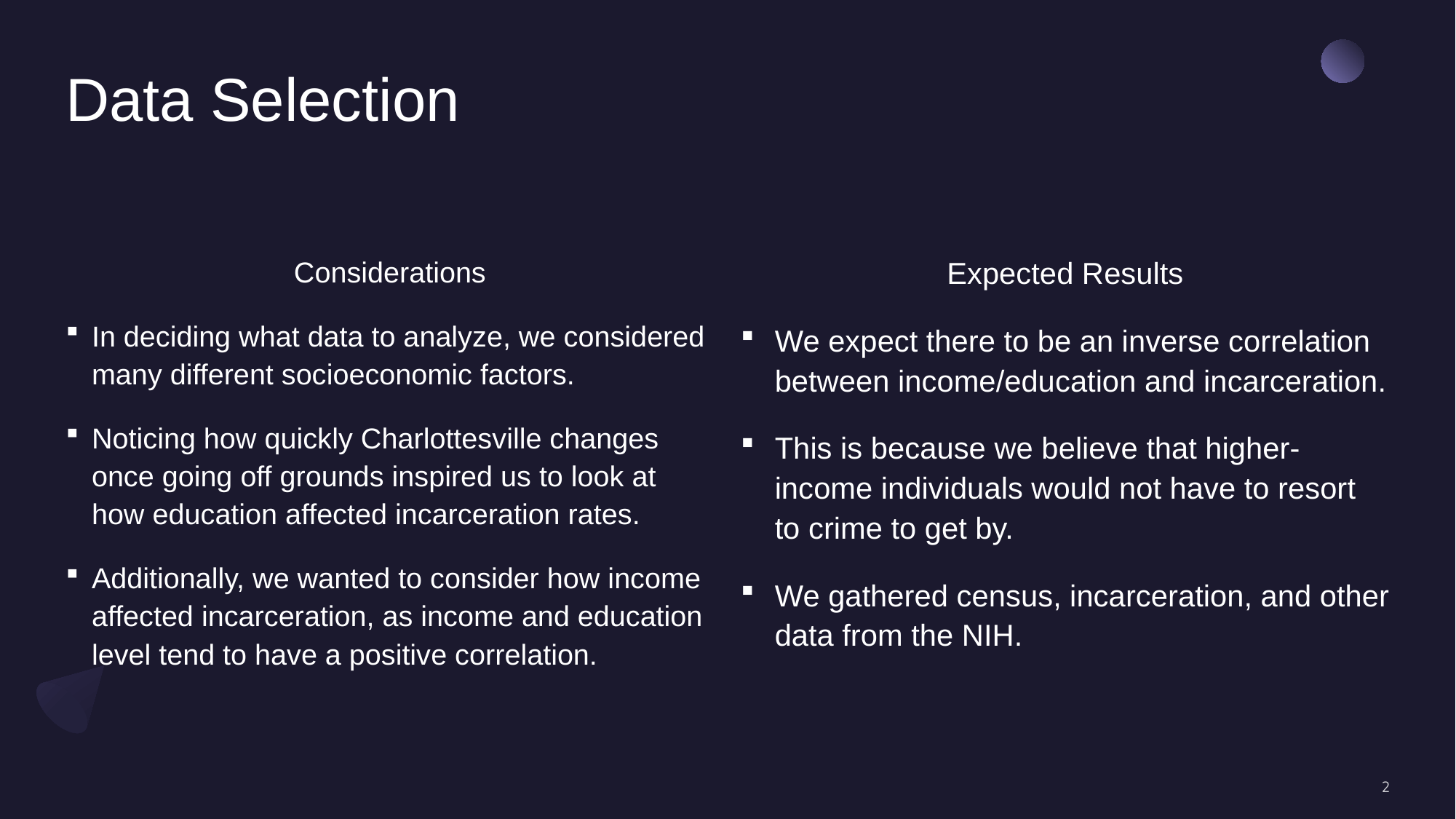

# Data Selection
Considerations
In deciding what data to analyze, we considered many different socioeconomic factors.
Noticing how quickly Charlottesville changes once going off grounds inspired us to look at how education affected incarceration rates.
Additionally, we wanted to consider how income affected incarceration, as income and education level tend to have a positive correlation.
Expected Results
We expect there to be an inverse correlation between income/education and incarceration.
This is because we believe that higher-income individuals would not have to resort to crime to get by.
We gathered census, incarceration, and other data from the NIH.

2